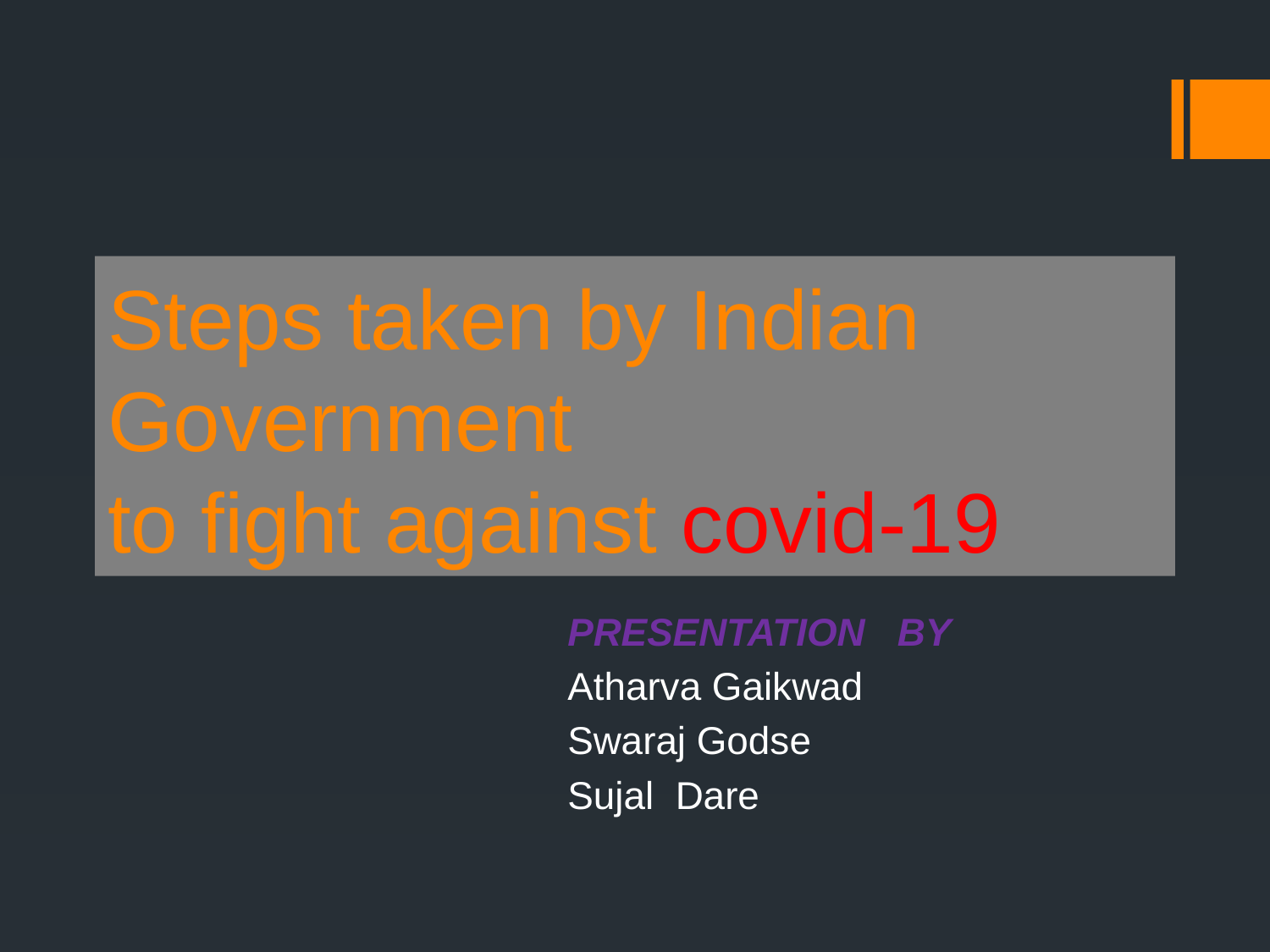

# Steps taken by Indian Government to fight against covid-19
PRESENTATION   BY
Atharva Gaikwad
Swaraj Godse
Sujal  Dare